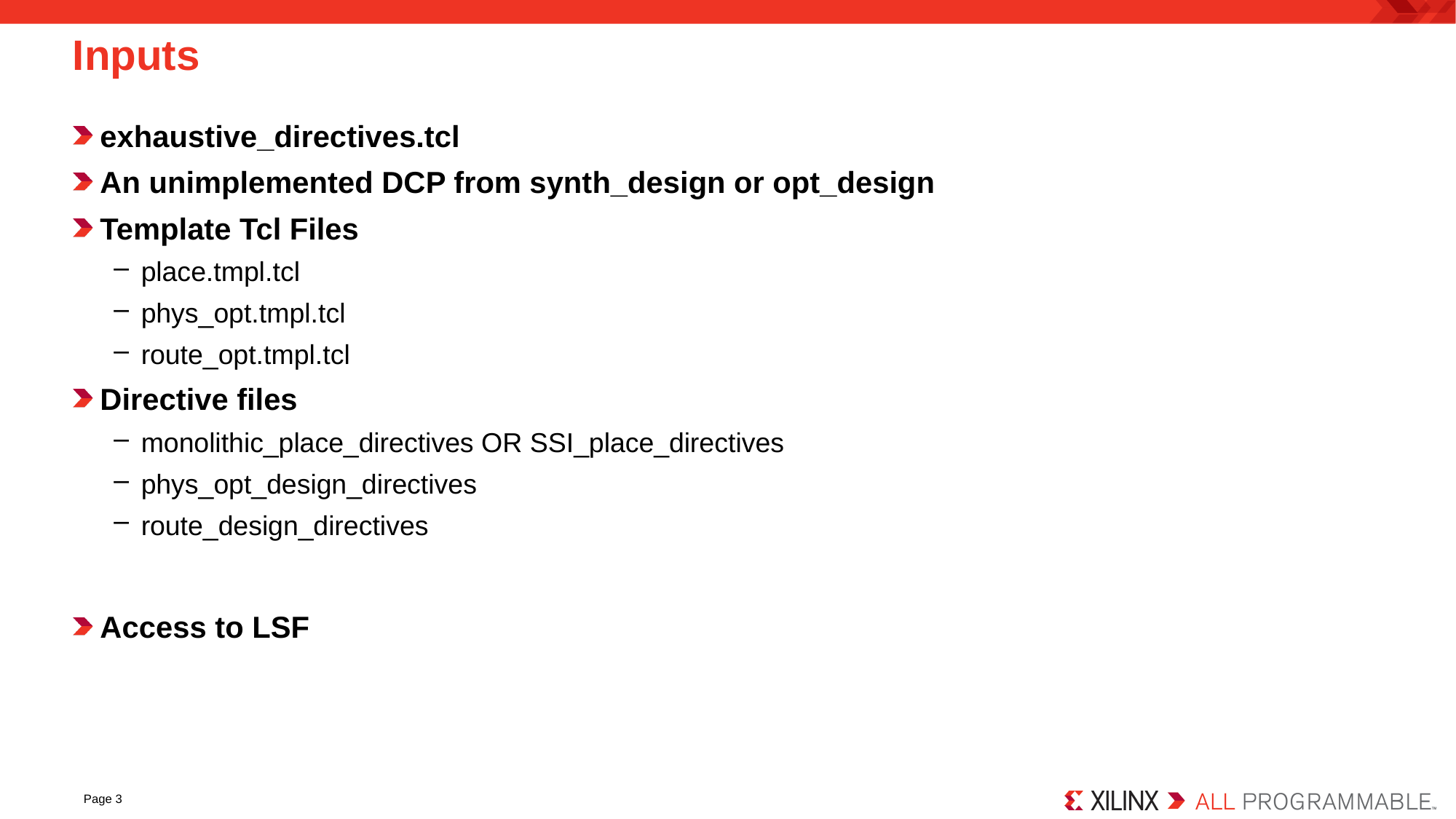

# Inputs
exhaustive_directives.tcl
An unimplemented DCP from synth_design or opt_design
Template Tcl Files
place.tmpl.tcl
phys_opt.tmpl.tcl
route_opt.tmpl.tcl
Directive files
monolithic_place_directives OR SSI_place_directives
phys_opt_design_directives
route_design_directives

Access to LSF
Page 3